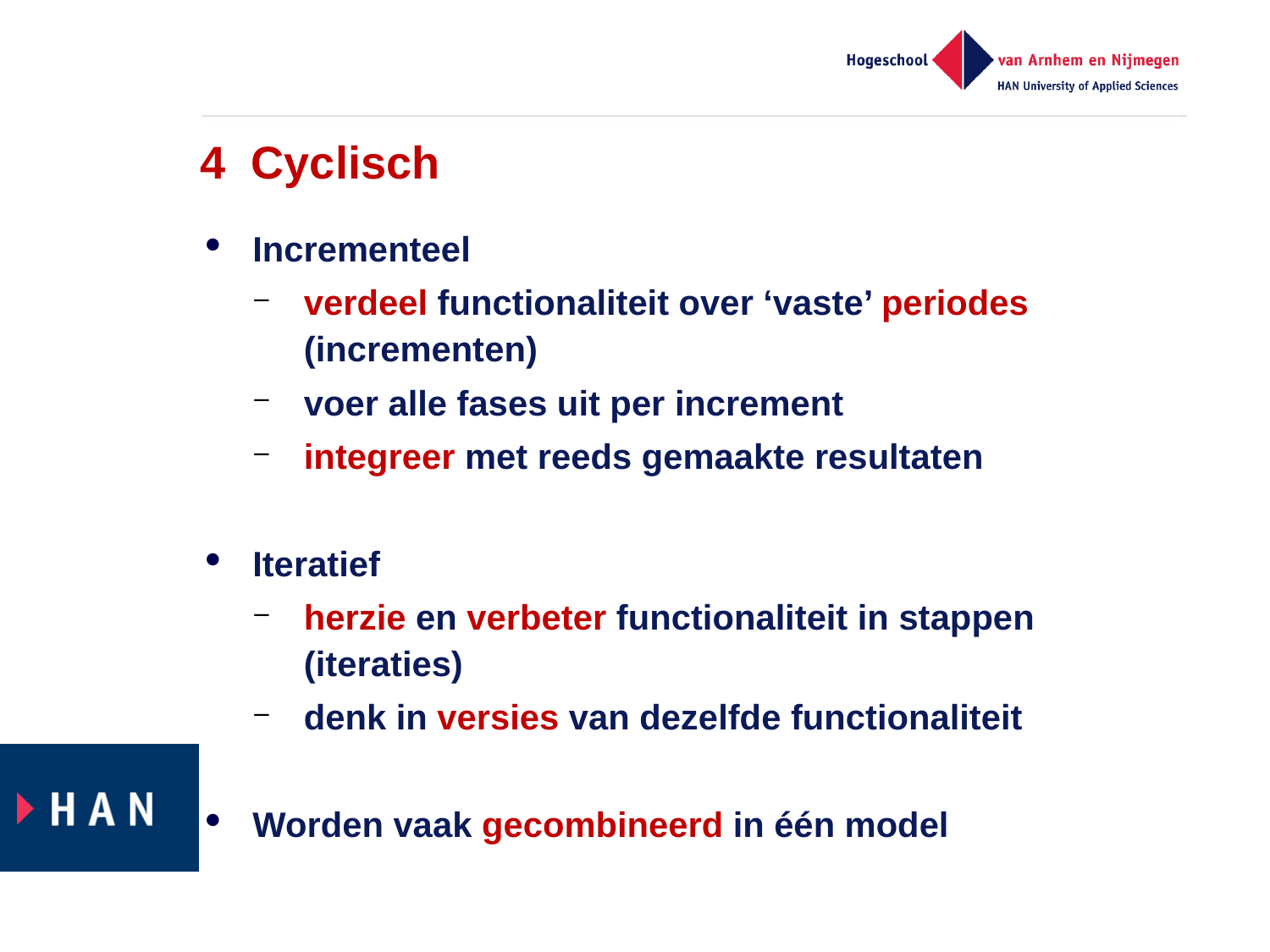

# 4  Cyclisch
Incrementeel
verdeel functionaliteit over ‘vaste’ periodes (incrementen)
voer alle fases uit per increment
integreer met reeds gemaakte resultaten

Iteratief
herzie en verbeter functionaliteit in stappen (iteraties)
denk in versies van dezelfde functionaliteit

Worden vaak gecombineerd in één model